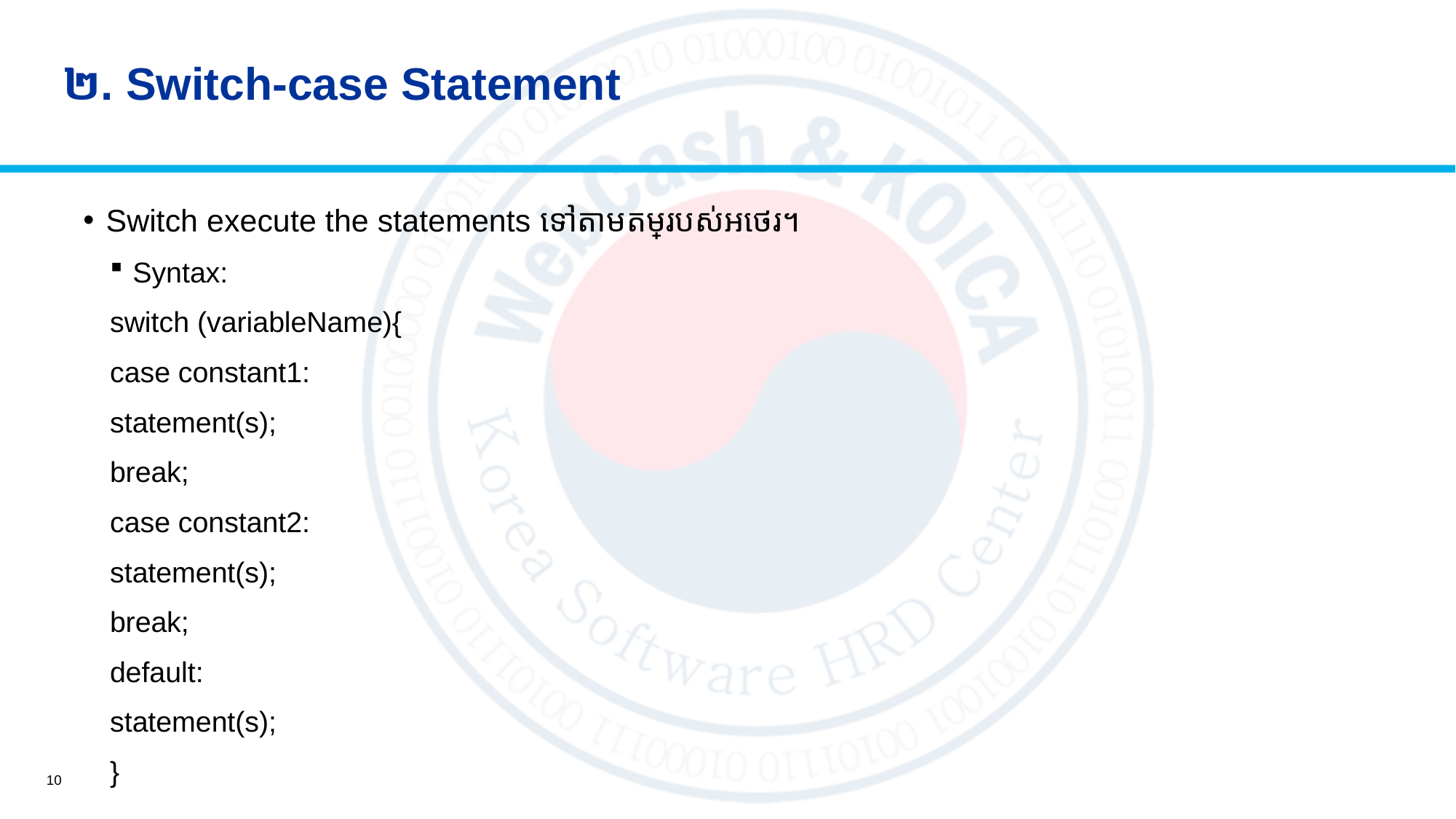

# ២. Switch-case Statement
Switch execute the statements ទៅតាមតម្លៃរបស់អថេរ។
Syntax:
	switch (variableName){
	case constant1:
	statement(s);
	break;
	case constant2:
	statement(s);
	break;
	default:
	statement(s);
}

10